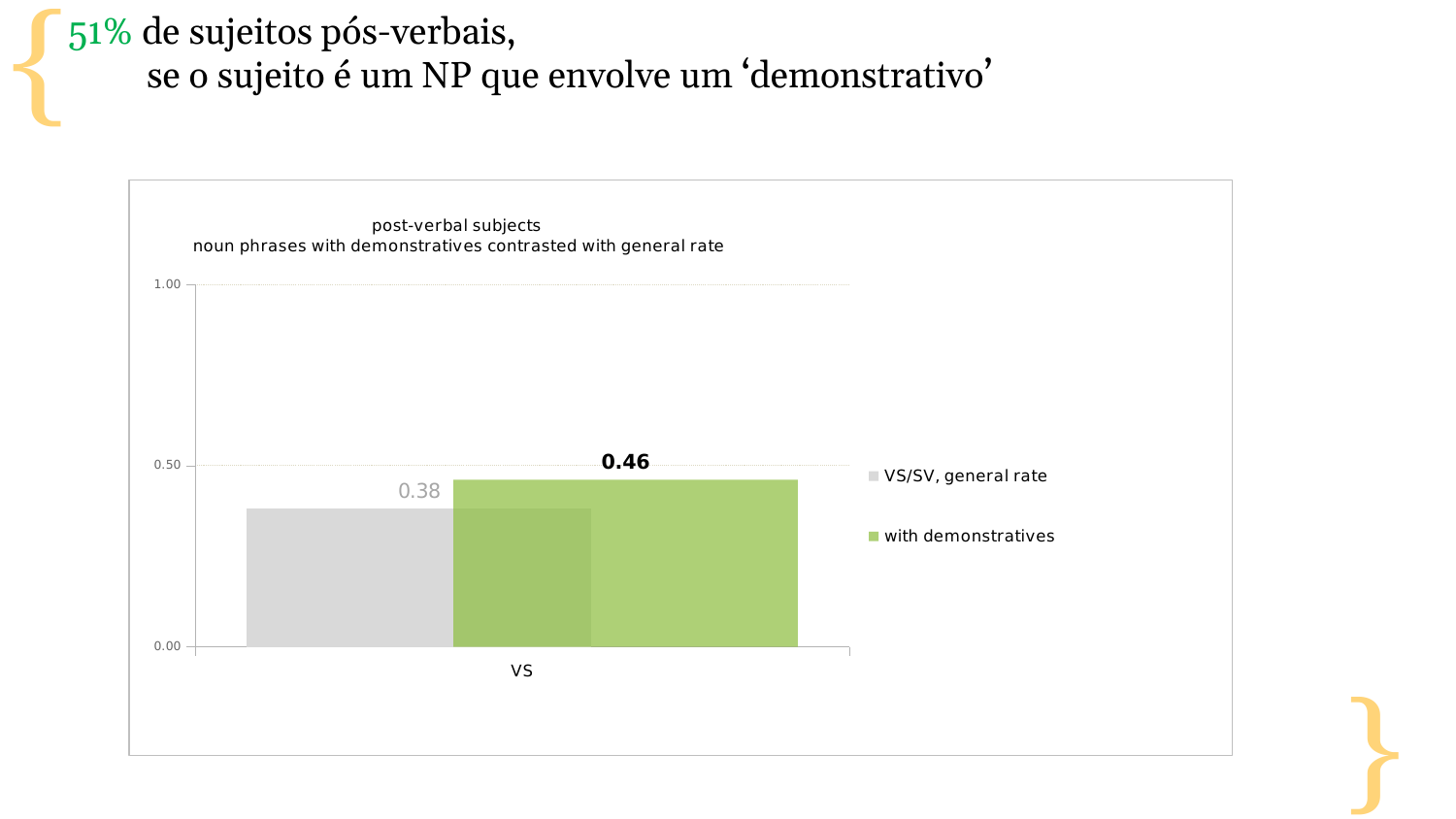

51% de sujeitos pós-verbais,
         se o sujeito é um NP que envolve um ‘demonstrativo’

### Chart: post-verbal subjects
noun phrases with demonstratives contrasted with general rate

| Category |  |  |
|---|---|---|
| VS | 0.38271604938271603 | 0.46153846153846156 |